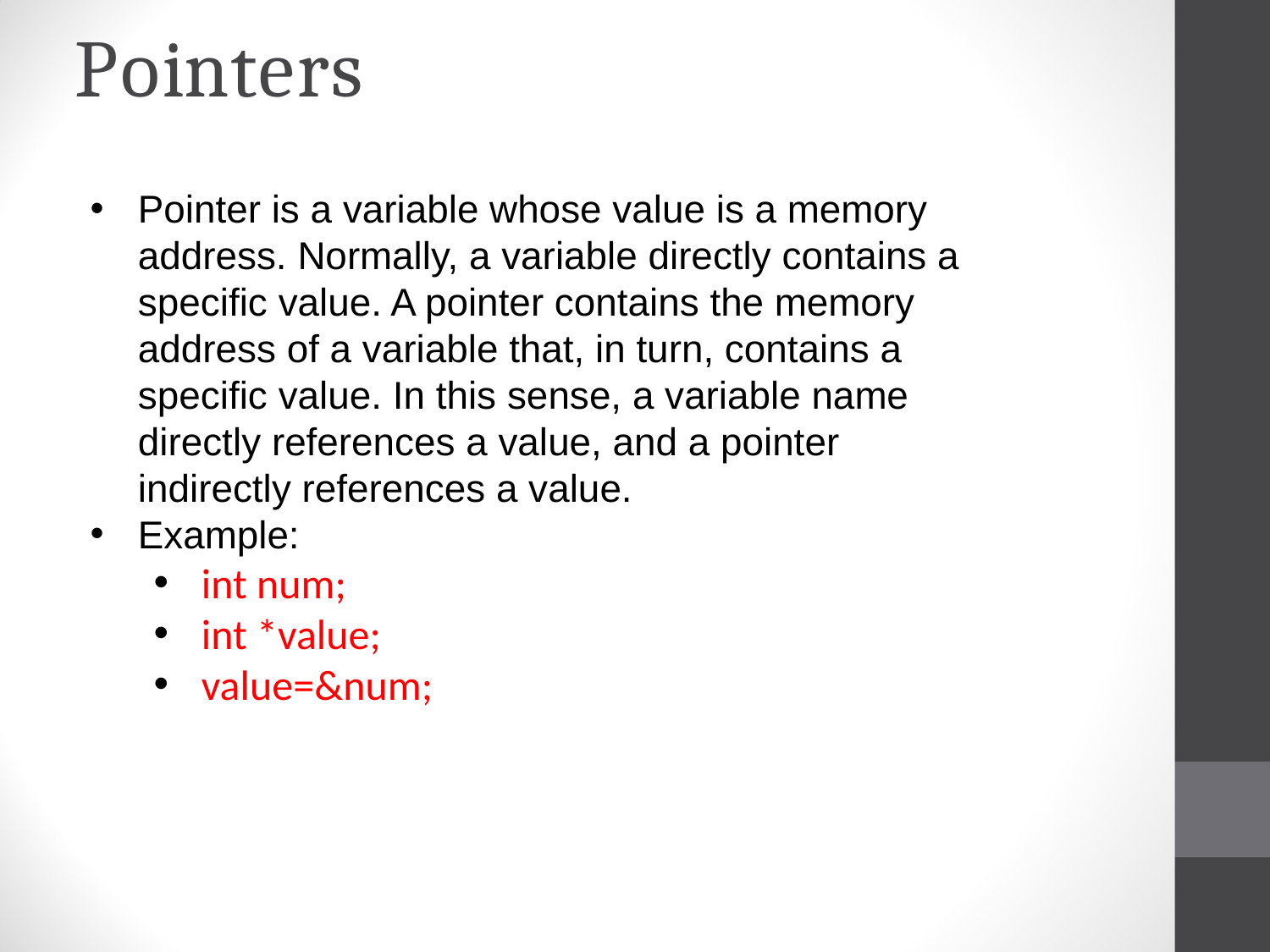

# Pointers
Pointer is a variable whose value is a memory address. Normally, a variable directly contains a specific value. A pointer contains the memory address of a variable that, in turn, contains a specific value. In this sense, a variable name directly references a value, and a pointer indirectly references a value.
Example:
int num;
int *value;
value=&num;